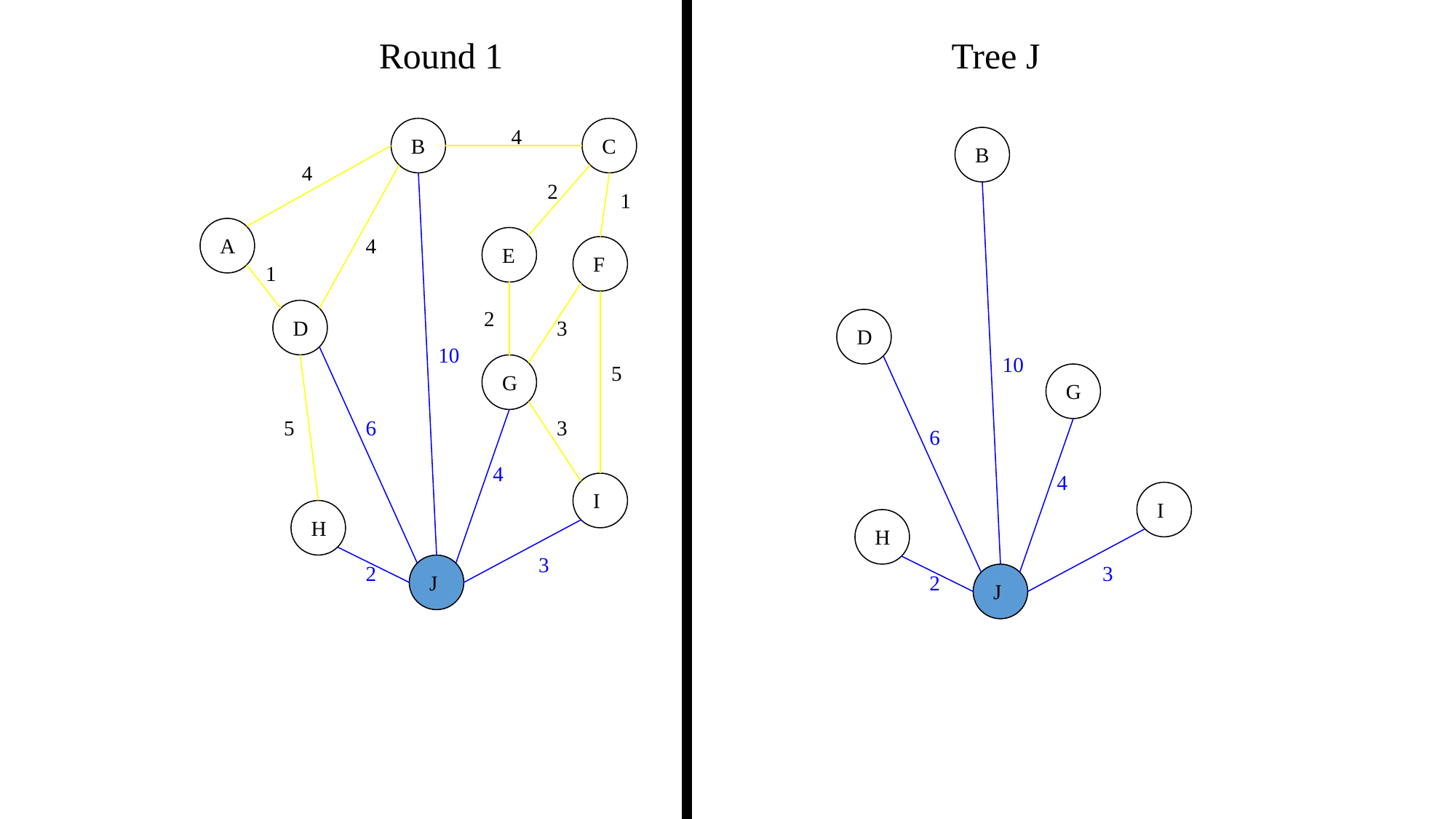

Round 1
Tree J

4

B
C
B
4
2
1

A
4

E
F
1

2

D
3
D
10
10

5

G
G
5
6
3
6
4
4

I
I

H
H
3

2
3

J
2
J